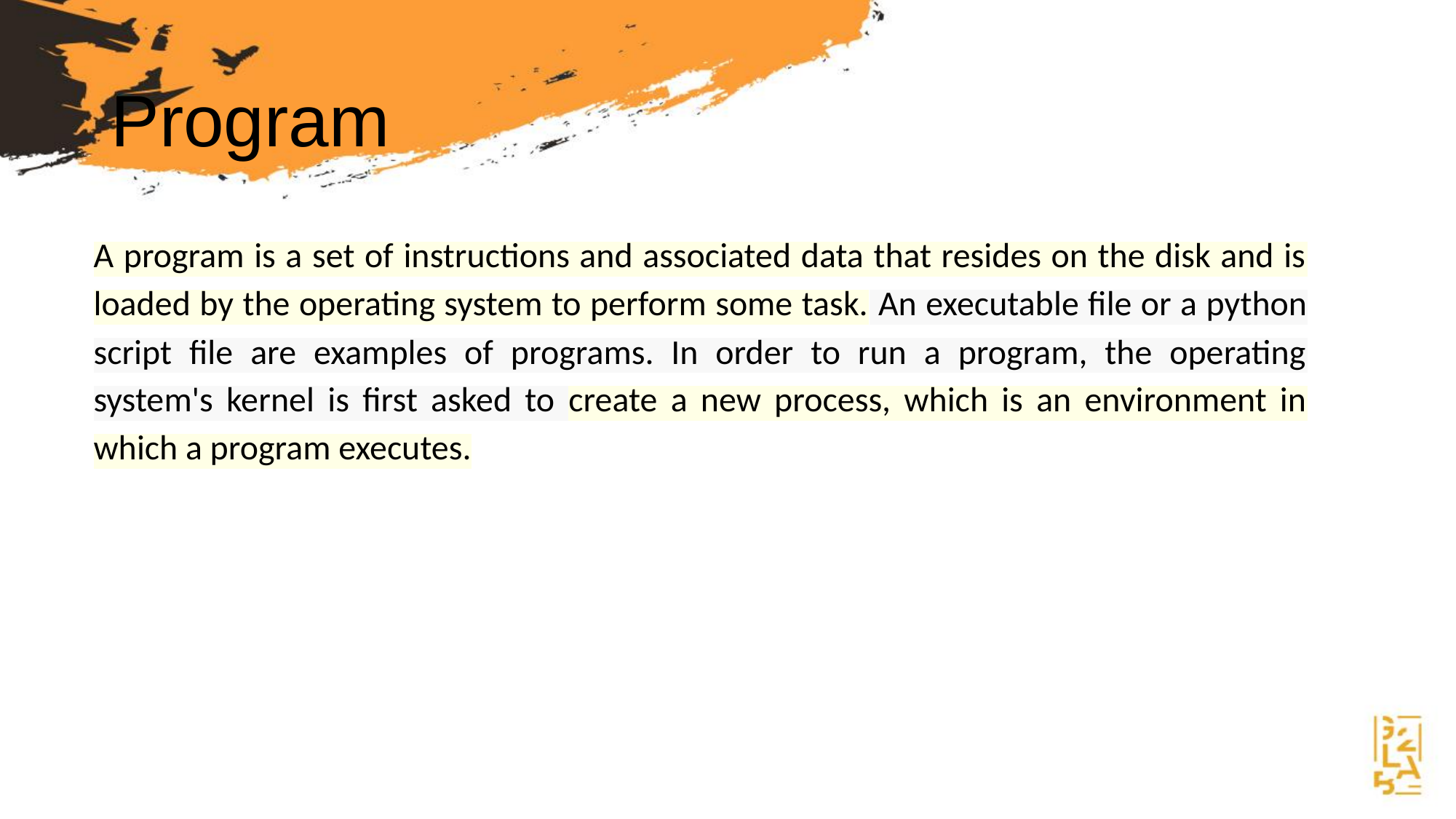

# Program
A program is a set of instructions and associated data that resides on the disk and is loaded by the operating system to perform some task. An executable file or a python script file are examples of programs. In order to run a program, the operating system's kernel is first asked to create a new process, which is an environment in which a program executes.